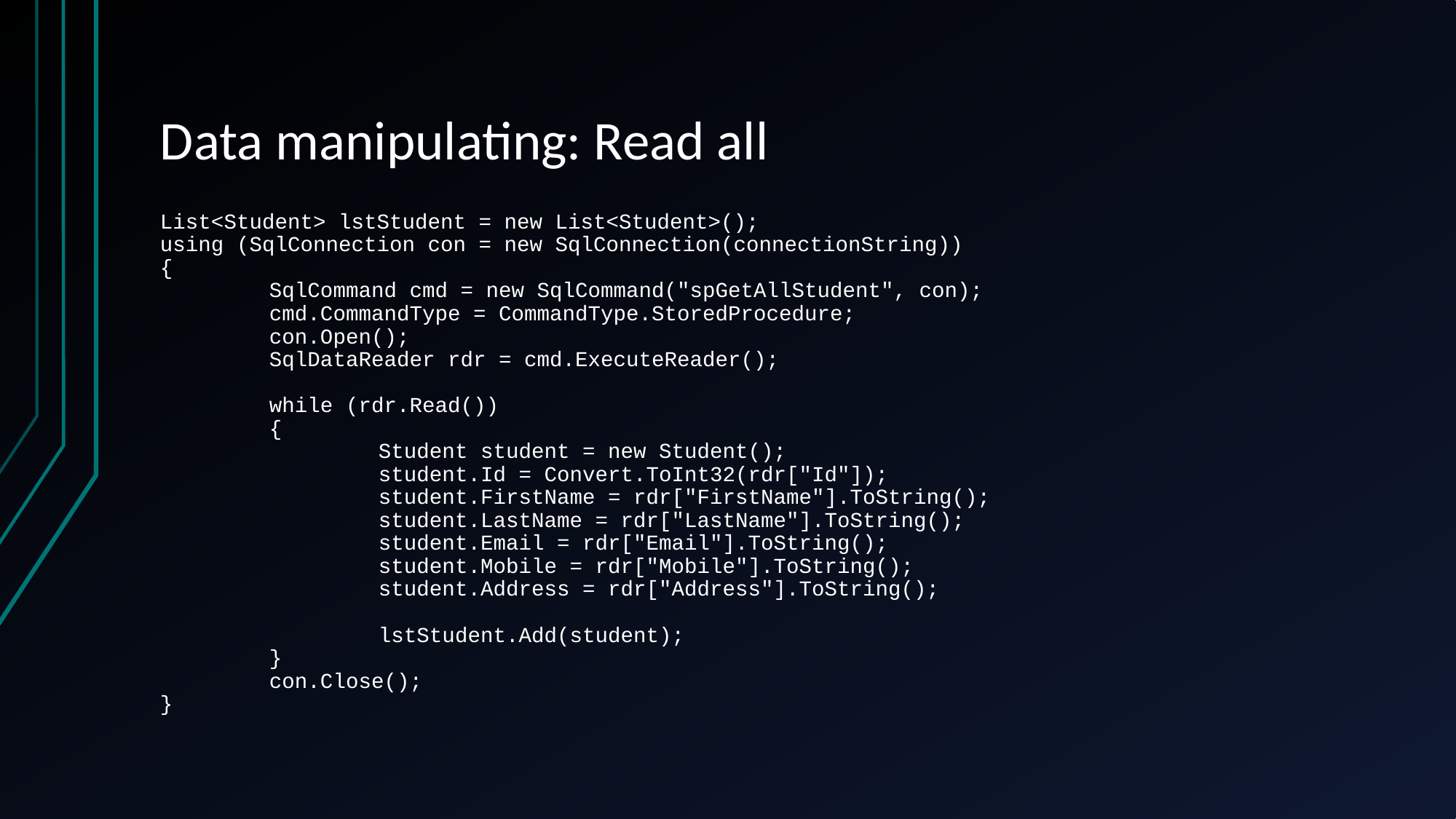

# Data manipulating: Read all
List<Student> lstStudent = new List<Student>();
using (SqlConnection con = new SqlConnection(connectionString))
{
	SqlCommand cmd = new SqlCommand("spGetAllStudent", con);
	cmd.CommandType = CommandType.StoredProcedure;
	con.Open();
	SqlDataReader rdr = cmd.ExecuteReader();

	while (rdr.Read())
	{
		Student student = new Student();
		student.Id = Convert.ToInt32(rdr["Id"]);
		student.FirstName = rdr["FirstName"].ToString();
		student.LastName = rdr["LastName"].ToString();
		student.Email = rdr["Email"].ToString();
		student.Mobile = rdr["Mobile"].ToString();
		student.Address = rdr["Address"].ToString();

		lstStudent.Add(student);
	}
	con.Close();
}